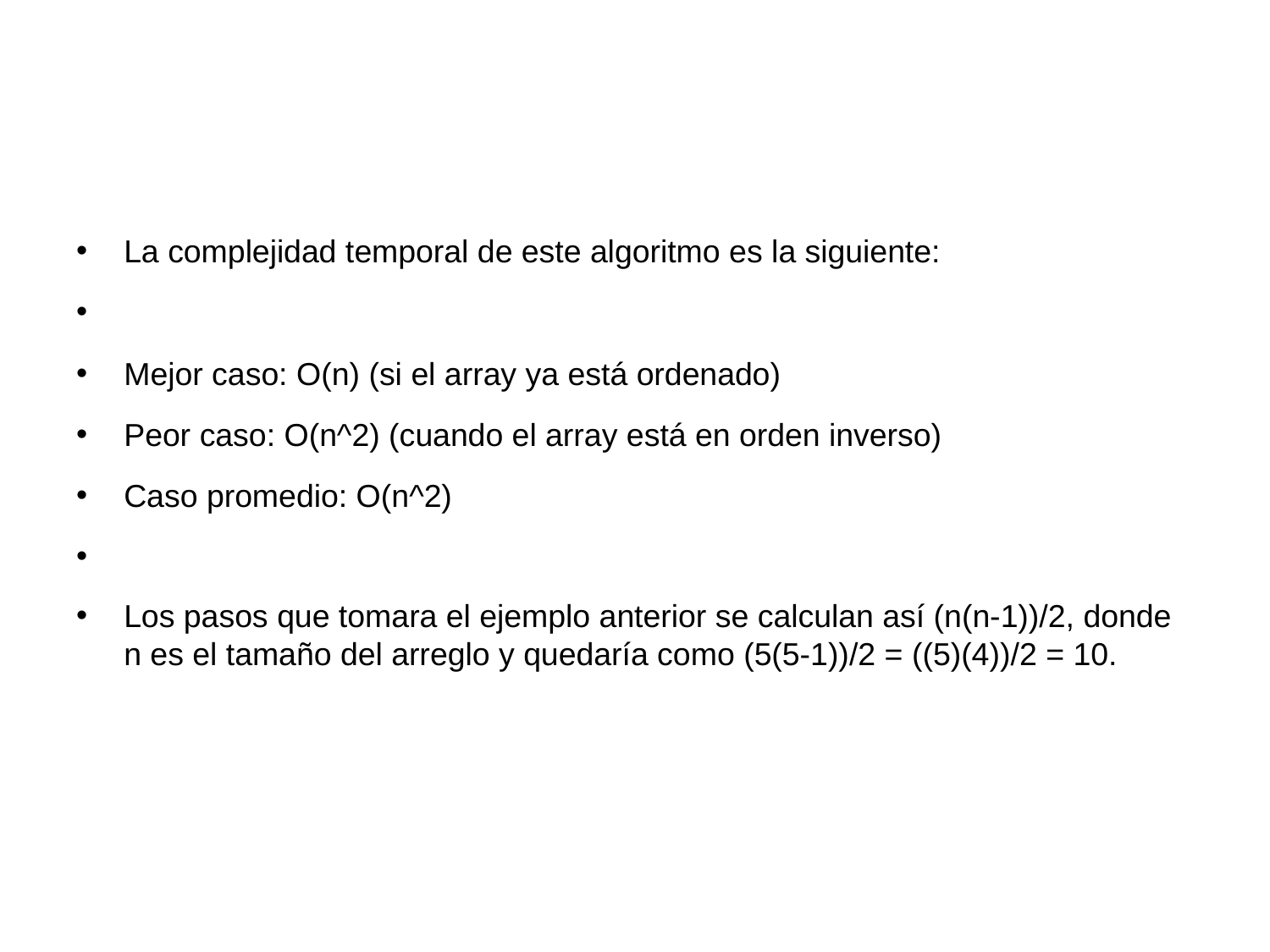

#
La complejidad temporal de este algoritmo es la siguiente:

Mejor caso: O(n) (si el array ya está ordenado)
Peor caso: O(n^2) (cuando el array está en orden inverso)
Caso promedio: O(n^2)

Los pasos que tomara el ejemplo anterior se calculan así (n(n-1))/2, donde n es el tamaño del arreglo y quedaría como (5(5-1))/2 = ((5)(4))/2 = 10.